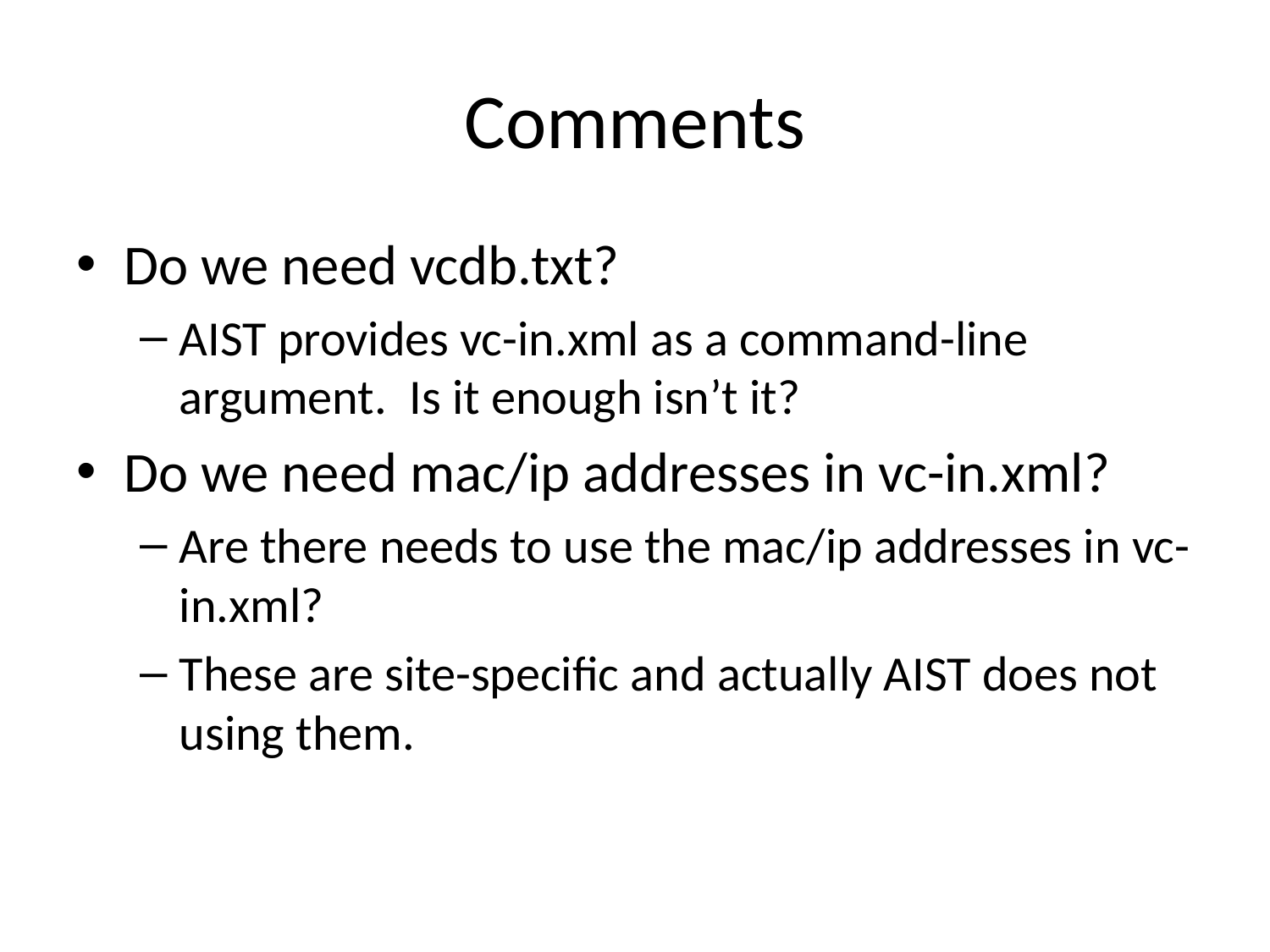

# Comments
Do we need vcdb.txt?
AIST provides vc-in.xml as a command-line argument.  Is it enough isn’t it?
Do we need mac/ip addresses in vc-in.xml?
Are there needs to use the mac/ip addresses in vc-in.xml?
These are site-specific and actually AIST does not using them.